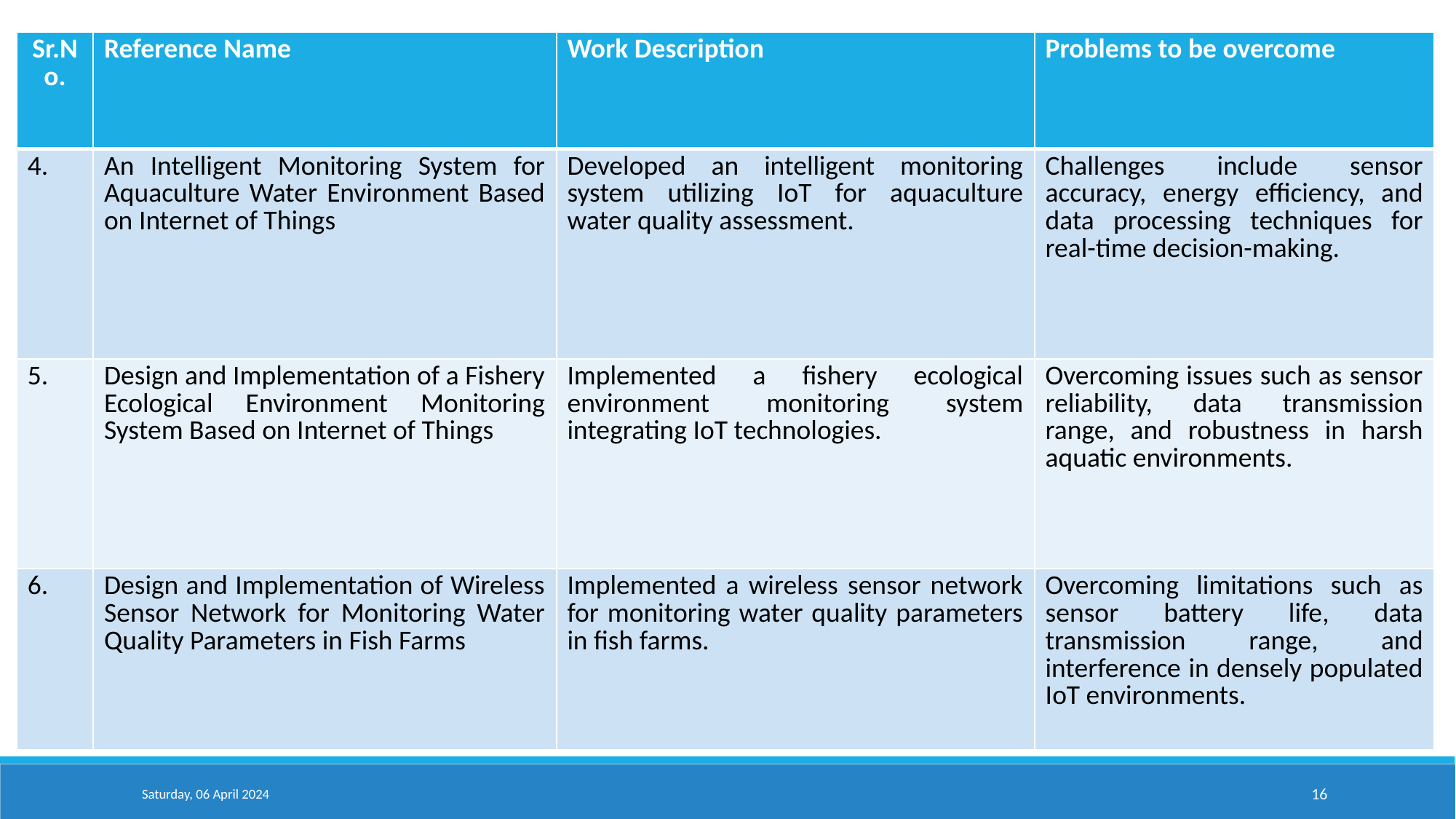

| Sr.No. | Reference Name | Work Description | Problems to be overcome |
| --- | --- | --- | --- |
| 4. | An Intelligent Monitoring System for Aquaculture Water Environment Based on Internet of Things | Developed an intelligent monitoring system utilizing IoT for aquaculture water quality assessment. | Challenges include sensor accuracy, energy efficiency, and data processing techniques for real-time decision-making. |
| 5. | Design and Implementation of a Fishery Ecological Environment Monitoring System Based on Internet of Things | Implemented a fishery ecological environment monitoring system integrating IoT technologies. | Overcoming issues such as sensor reliability, data transmission range, and robustness in harsh aquatic environments. |
| 6. | Design and Implementation of Wireless Sensor Network for Monitoring Water Quality Parameters in Fish Farms | Implemented a wireless sensor network for monitoring water quality parameters in fish farms. | Overcoming limitations such as sensor battery life, data transmission range, and interference in densely populated IoT environments. |
Saturday, 06 April 2024
16